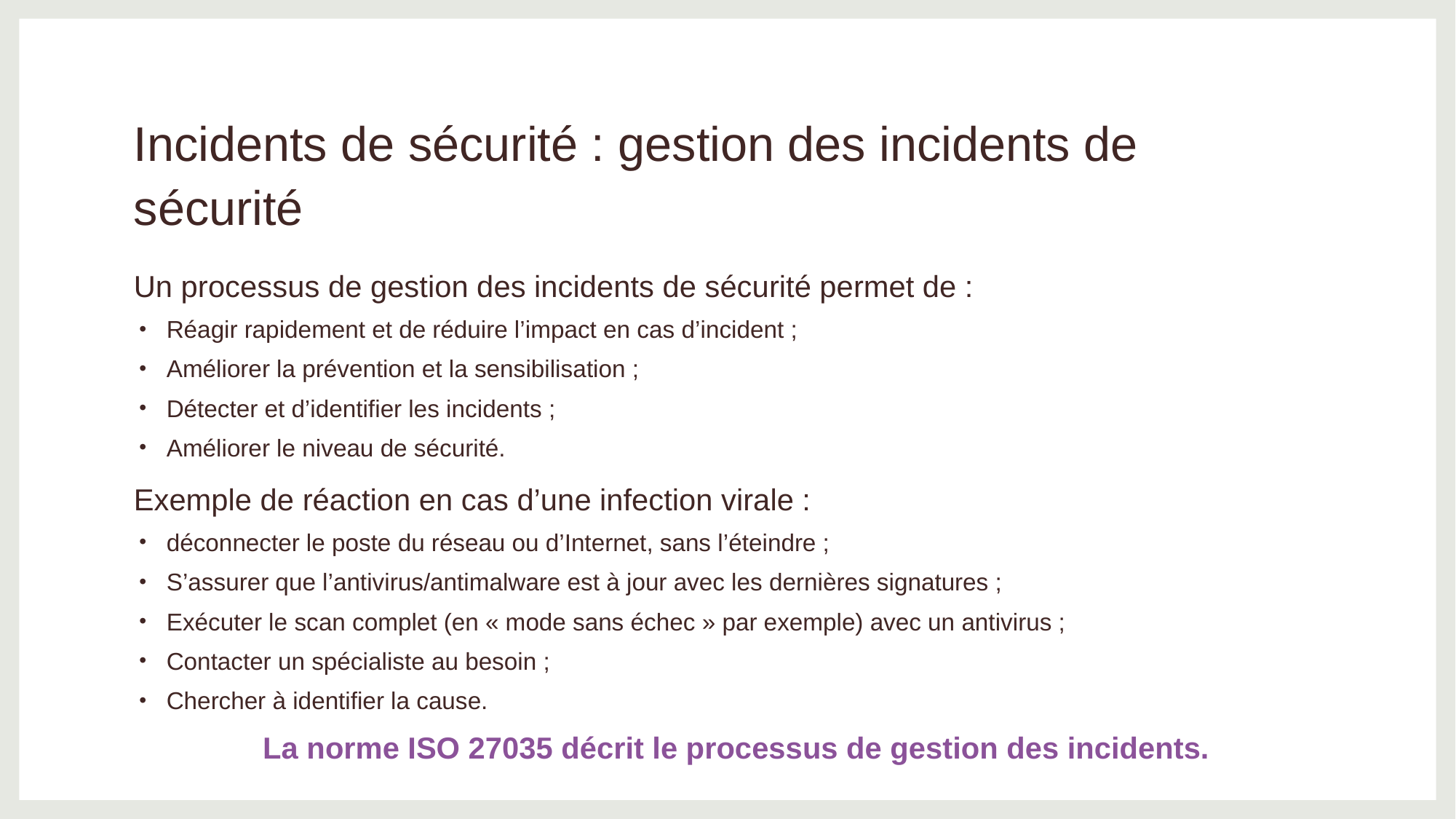

# Incidents de sécurité : gestion des incidents de sécurité
Un processus de gestion des incidents de sécurité permet de :
Réagir rapidement et de réduire l’impact en cas d’incident ;
Améliorer la prévention et la sensibilisation ;
Détecter et d’identifier les incidents ;
Améliorer le niveau de sécurité.
Exemple de réaction en cas d’une infection virale :
déconnecter le poste du réseau ou d’Internet, sans l’éteindre ;
S’assurer que l’antivirus/antimalware est à jour avec les dernières signatures ;
Exécuter le scan complet (en « mode sans échec » par exemple) avec un antivirus ;
Contacter un spécialiste au besoin ;
Chercher à identifier la cause.

La norme ISO 27035 décrit le processus de gestion des incidents.